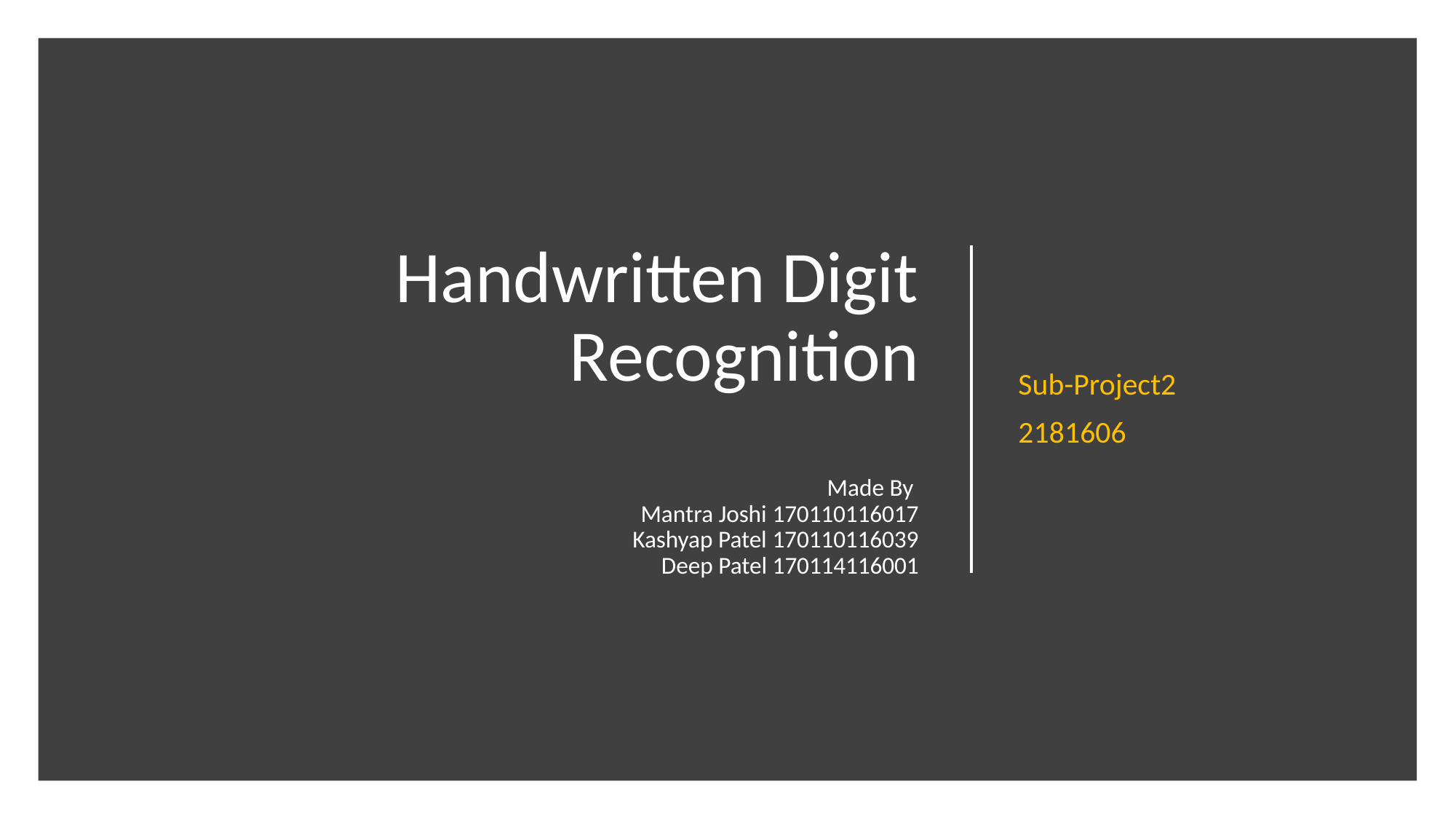

Sub-Project2
2181606
# Handwritten Digit Recognition Made By Mantra Joshi 170110116017 Kashyap Patel 170110116039 Deep Patel 170114116001